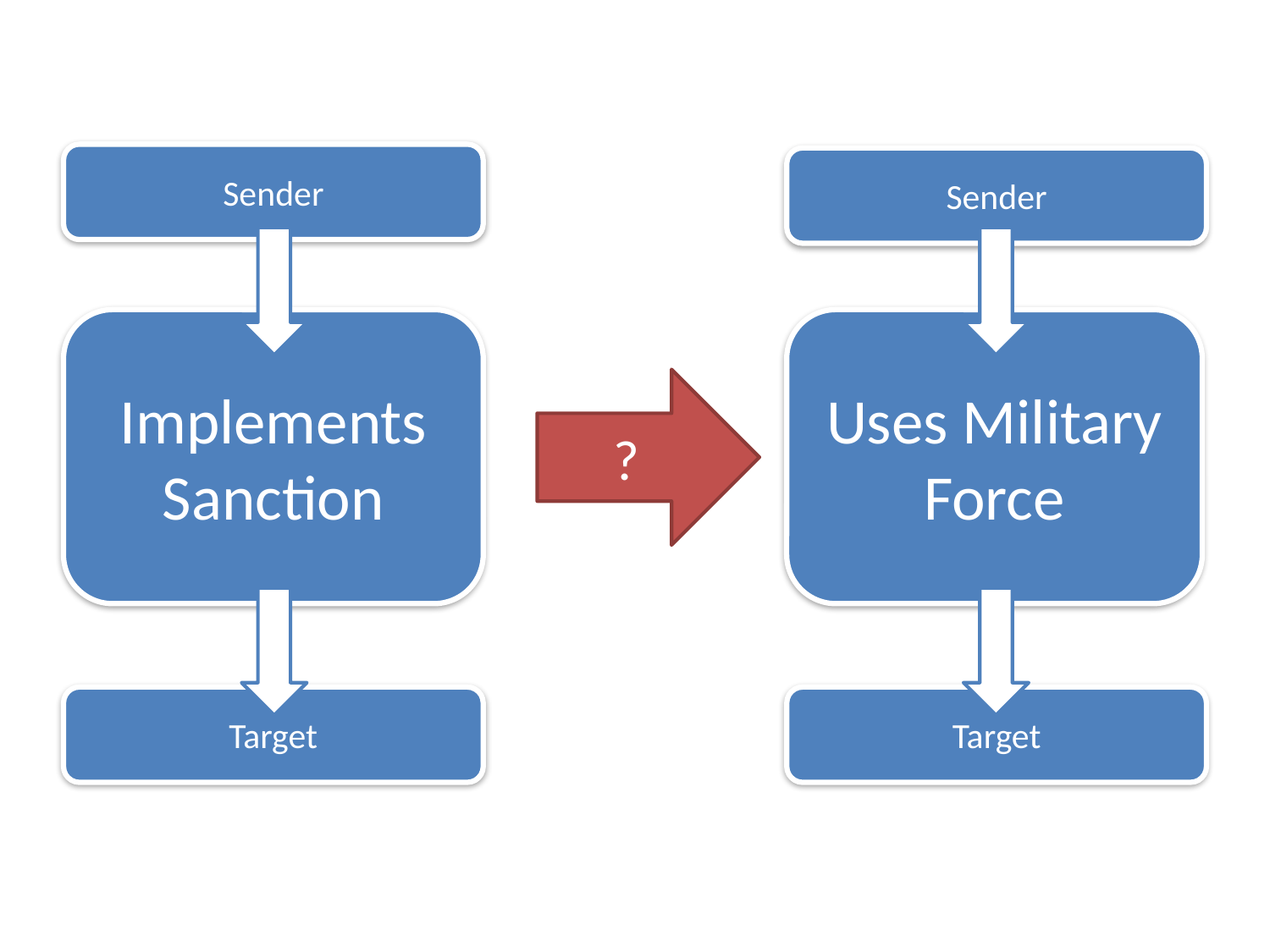

Sender
Sender

Implements Sanction
Uses Military Force
?

Target
Target